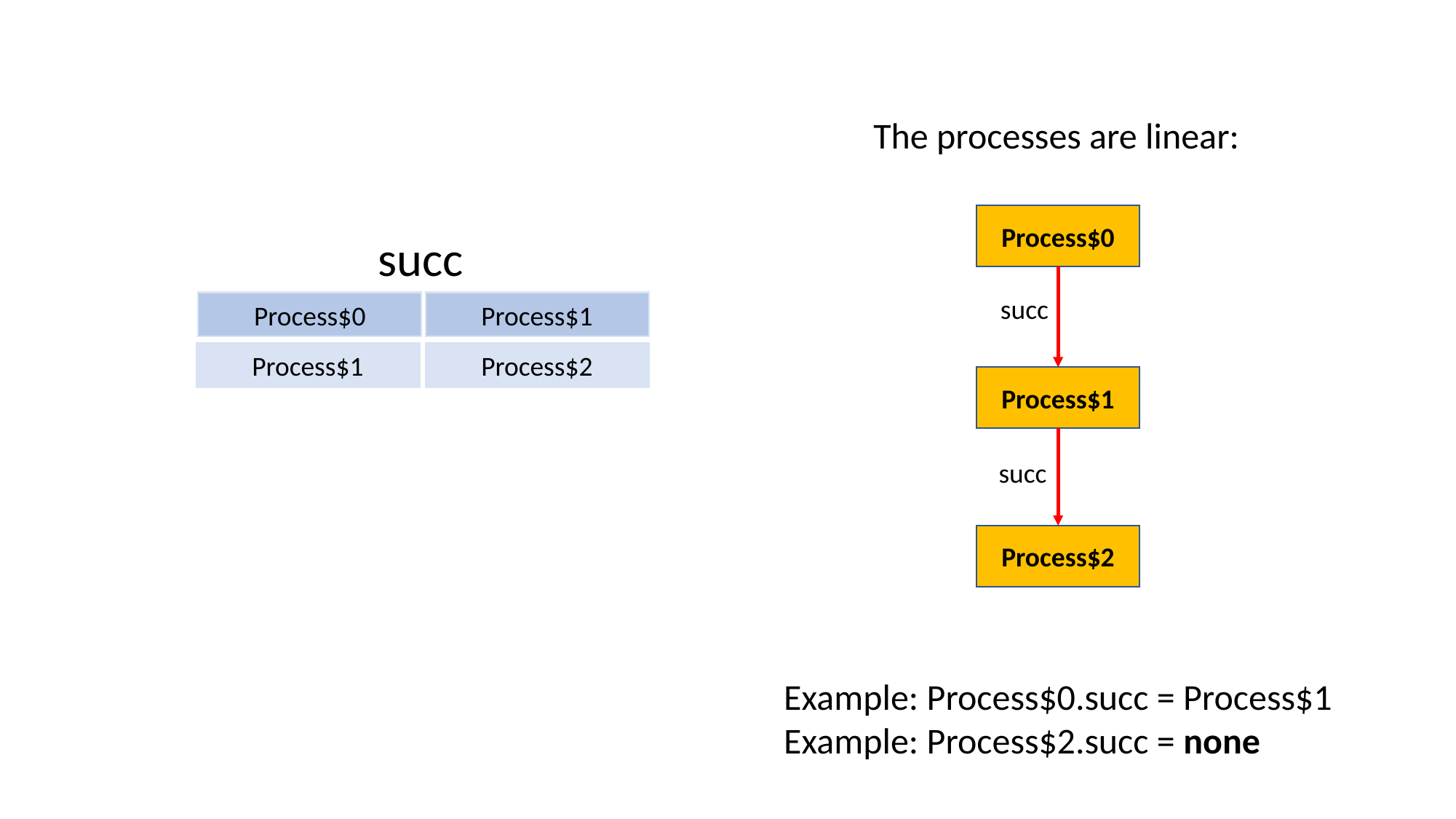

The processes are linear:
Process$0
succ
succ
Process$0
Process$1
Process$1
Process$2
Process$1
succ
Process$2
Example: Process$0.succ = Process$1
Example: Process$2.succ = none